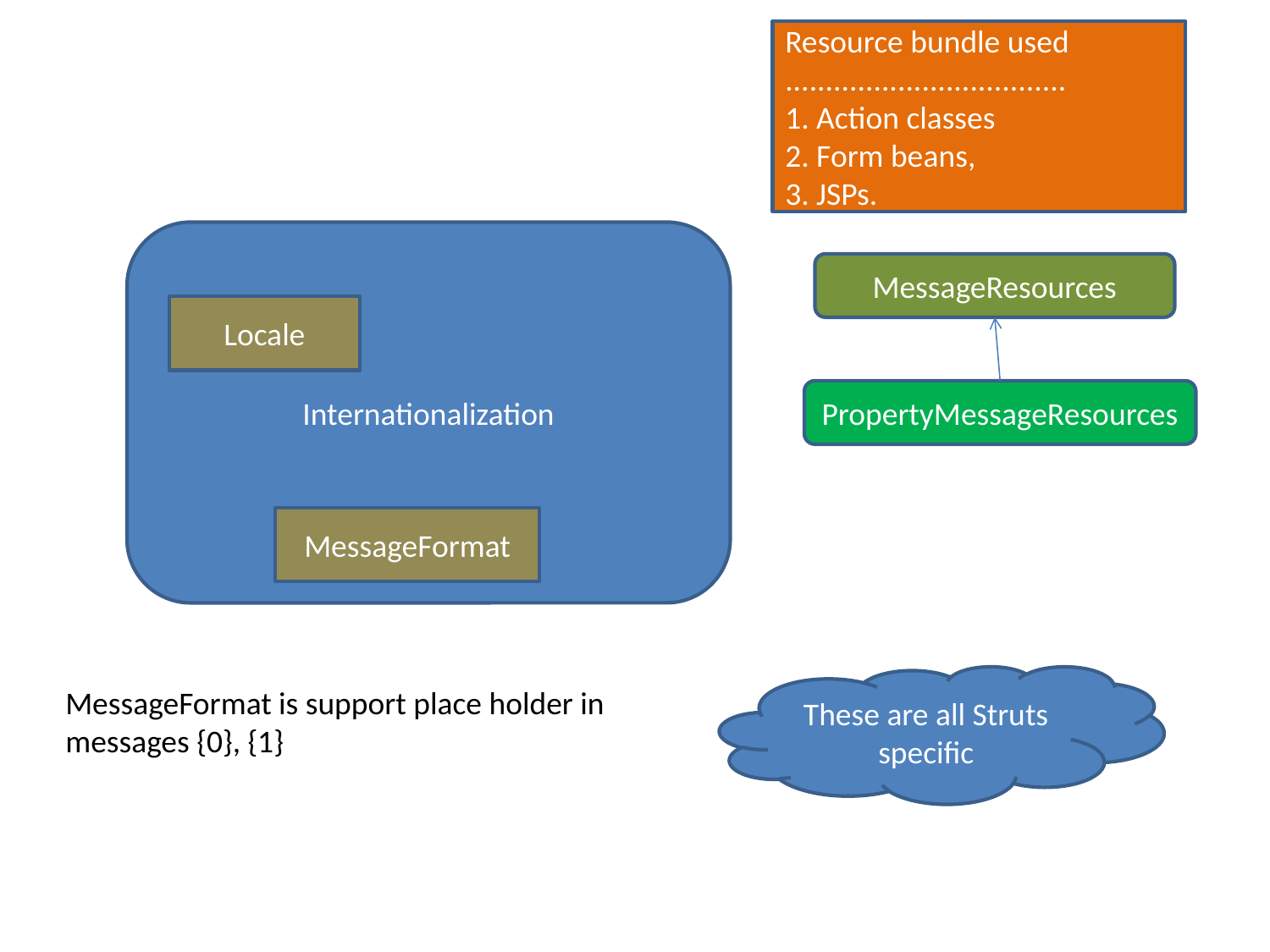

Resource bundle used
...................................
1. Action classes
2. Form beans,
3. JSPs.
Internationalization
MessageResources
Locale
PropertyMessageResources
MessageFormat
These are all Struts specific
MessageFormat is support place holder in messages {0}, {1}